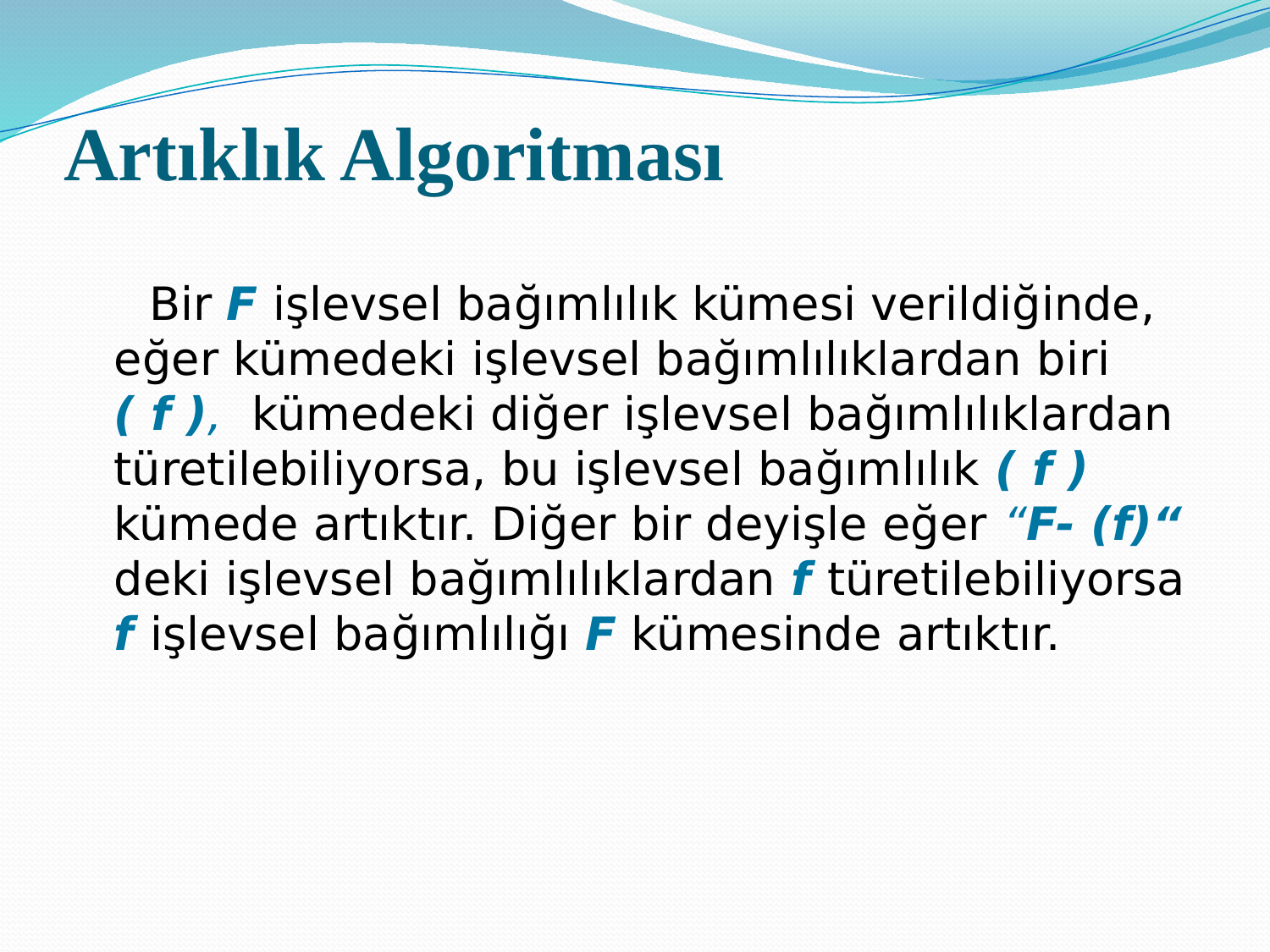

# Artıklık Algoritması
     Bir F işlevsel bağımlılık kümesi verildiğinde, eğer kümedeki işlevsel bağımlılıklardan biri  ( f ),  kümedeki diğer işlevsel bağımlılıklardan türetilebiliyorsa, bu işlevsel bağımlılık ( f ) kümede artıktır. Diğer bir deyişle eğer “F- (f)“ deki işlevsel bağımlılıklardan f türetilebiliyorsa f işlevsel bağımlılığı F kümesinde artıktır.